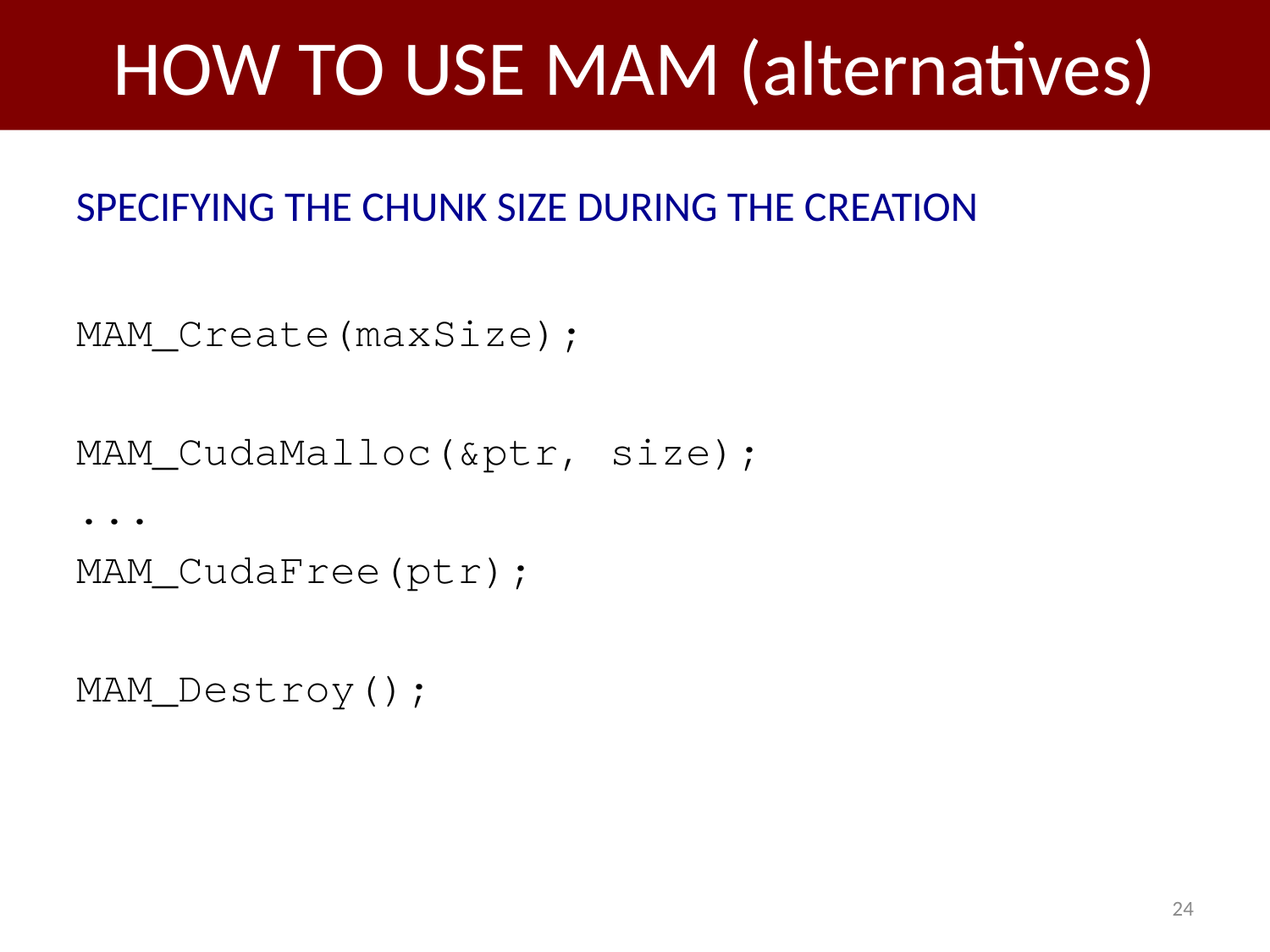

# HOW TO USE MAM (alternatives)
SPECIFYING THE CHUNK SIZE DURING THE CREATION
MAM_Create(maxSize);

MAM_CudaMalloc(&ptr, size);
...
MAM_CudaFree(ptr);

MAM_Destroy();

24